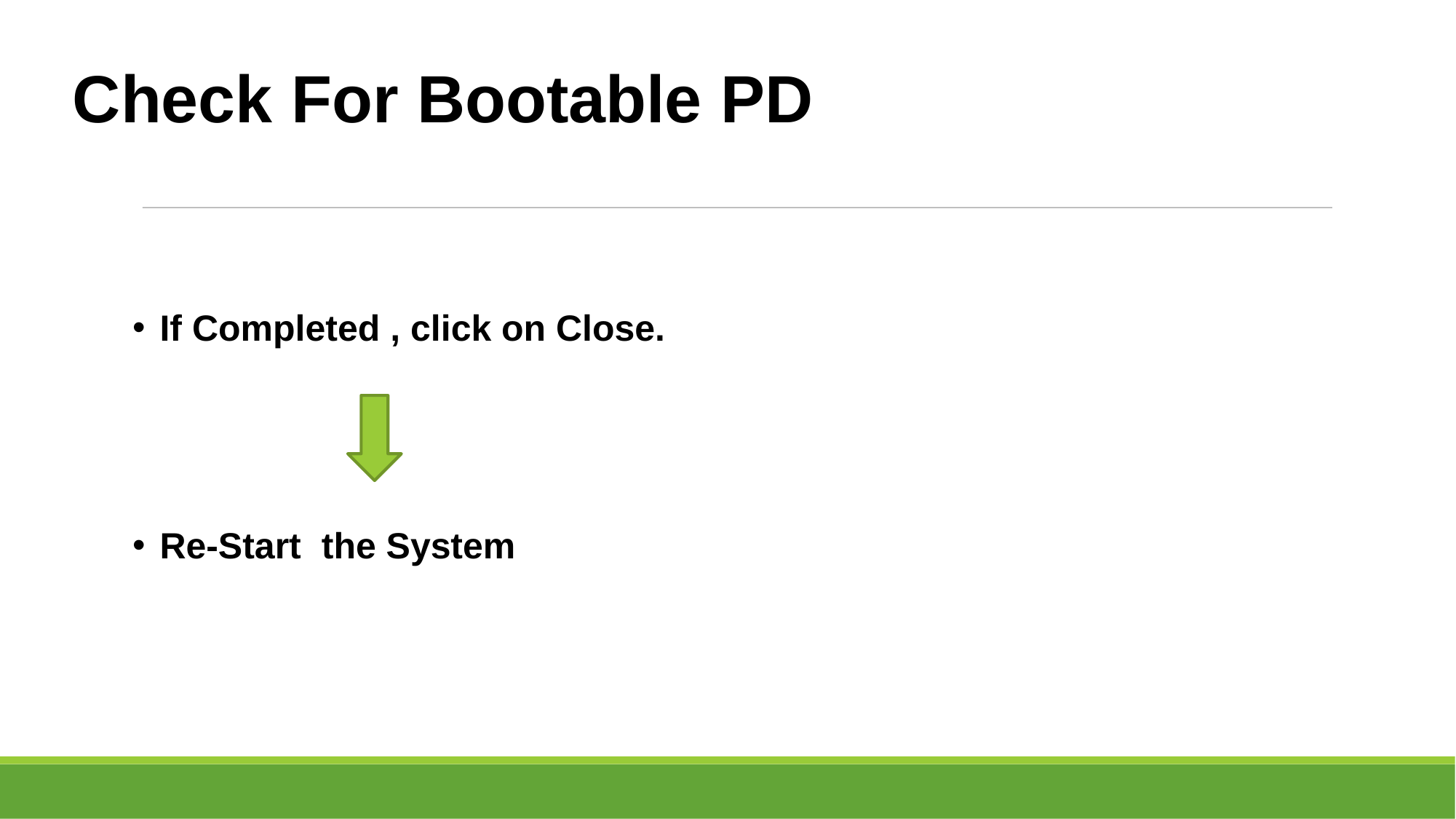

# Check For Bootable PD
If Completed , click on Close.

Re-Start  the System